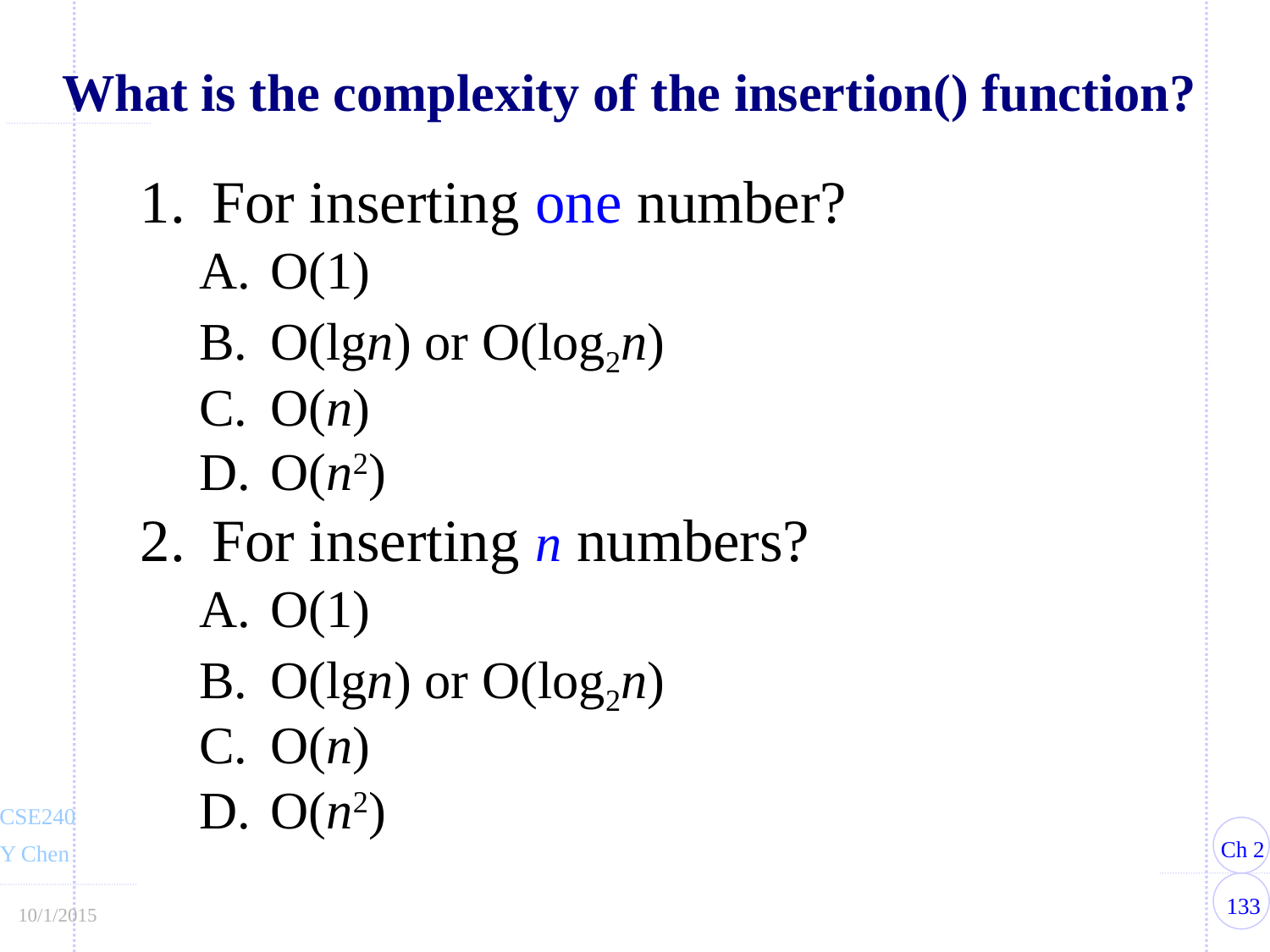

# What is the complexity of the insertion() function?
For inserting one number?
O(1)
O(lgn) or O(log2n)
O(n)
O(n2)
For inserting n numbers?
O(1)
O(lgn) or O(log2n)
O(n)
O(n2)